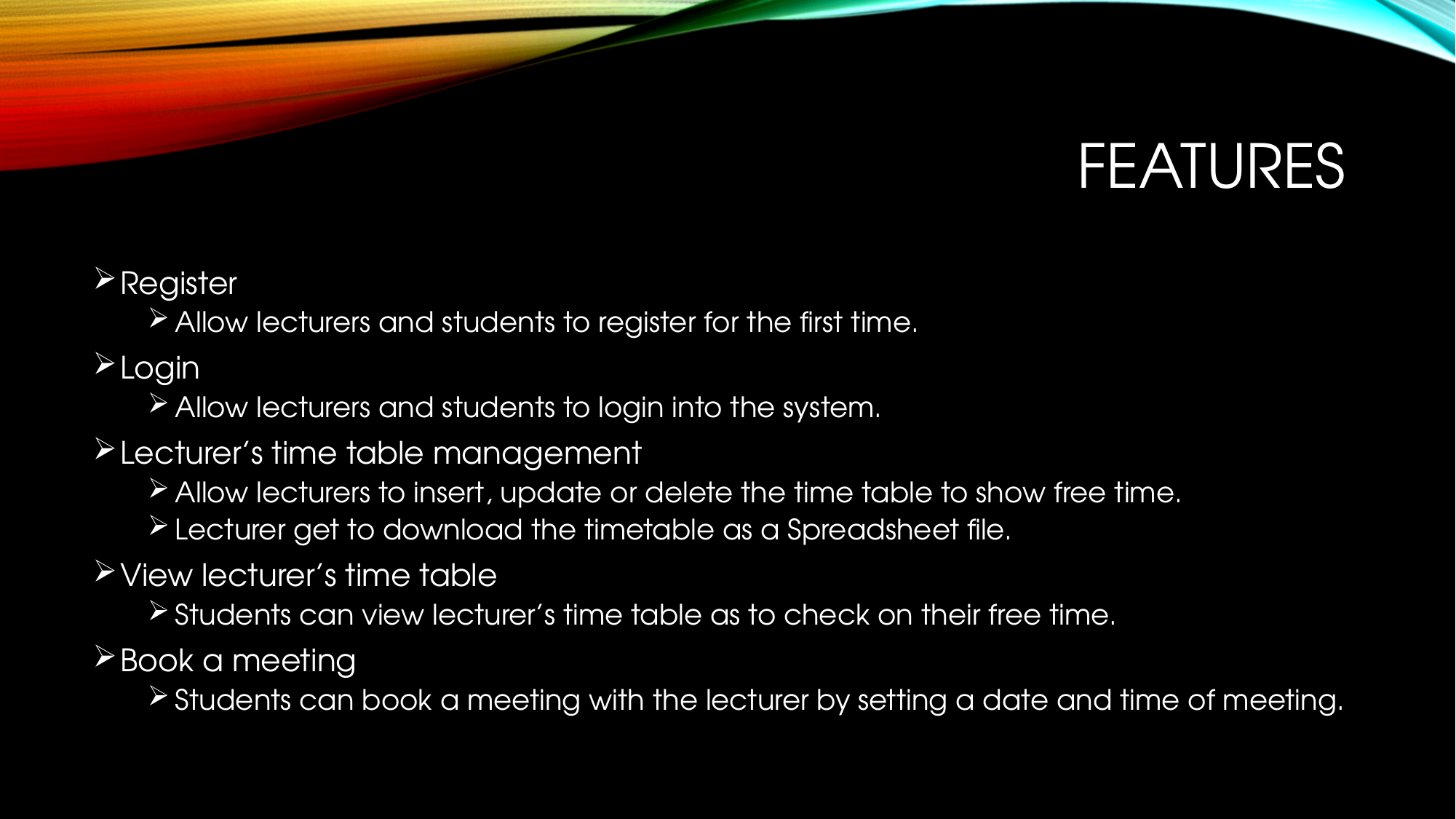

# Features
Register
Allow lecturers and students to register for the first time.
Login
Allow lecturers and students to login into the system.
Lecturer’s time table management
Allow lecturers to insert, update or delete the time table to show free time.
Lecturer get to download the timetable as a Spreadsheet file.
View lecturer’s time table
Students can view lecturer’s time table as to check on their free time.
Book a meeting
Students can book a meeting with the lecturer by setting a date and time of meeting.